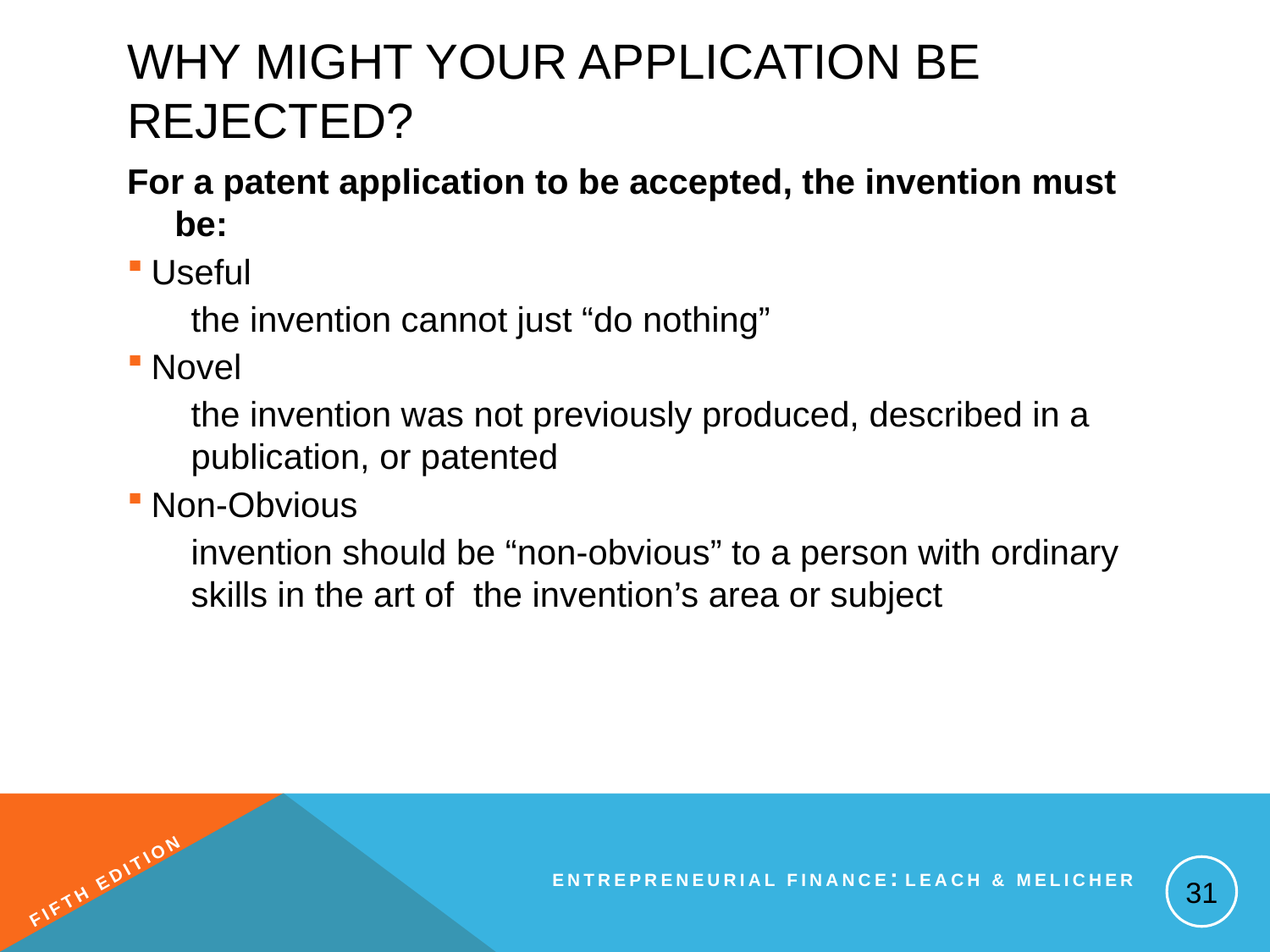

# Why Might Your Application be Rejected?
For a patent application to be accepted, the invention must be:
Useful
the invention cannot just “do nothing”
Novel
the invention was not previously produced, described in a publication, or patented
Non-Obvious
invention should be “non-obvious” to a person with ordinary skills in the art of  the invention’s area or subject
31